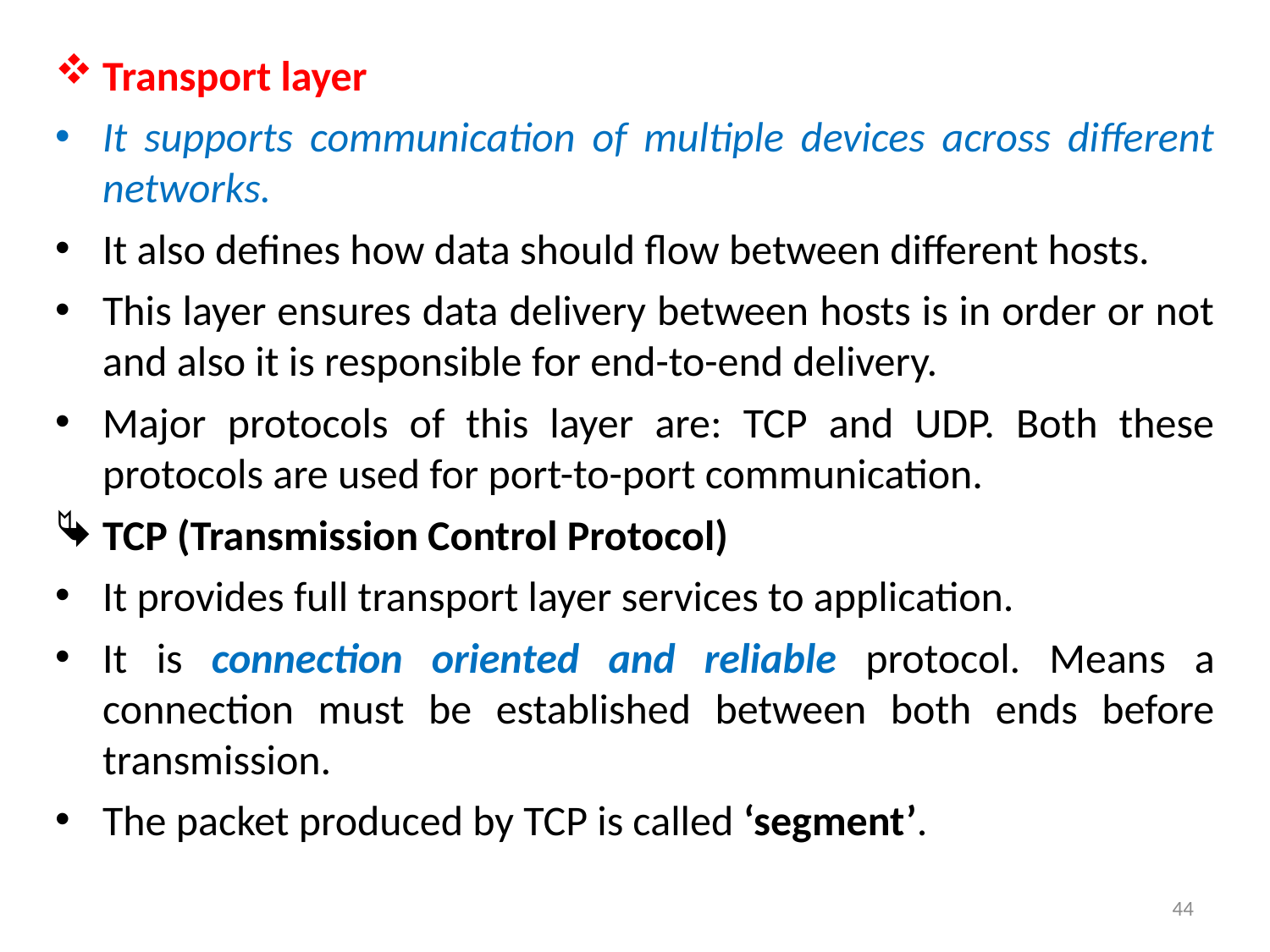

Transport layer
It supports communication of multiple devices across different networks.
It also defines how data should flow between different hosts.
This layer ensures data delivery between hosts is in order or not and also it is responsible for end-to-end delivery.
Major protocols of this layer are: TCP and UDP. Both these protocols are used for port-to-port communication.
TCP (Transmission Control Protocol)
It provides full transport layer services to application.
It is connection oriented and reliable protocol. Means a connection must be established between both ends before transmission.
The packet produced by TCP is called ‘segment’.
44